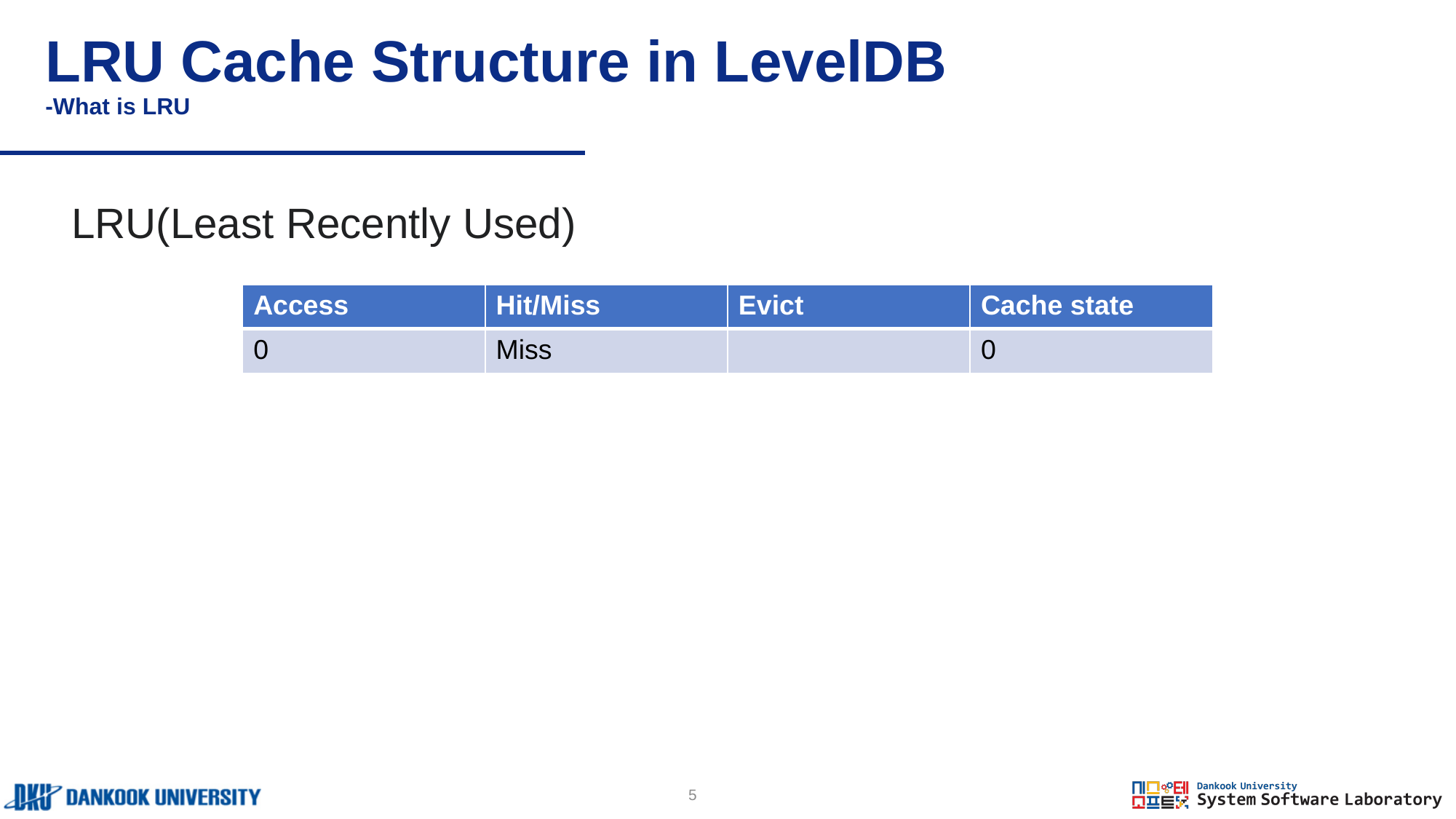

# LRU Cache Structure in LevelDB -What is LRU
LRU(Least Recently Used)

| Access | Hit/Miss | Evict | Cache state |
| --- | --- | --- | --- |
| 0 | Miss |  | 0 |
5